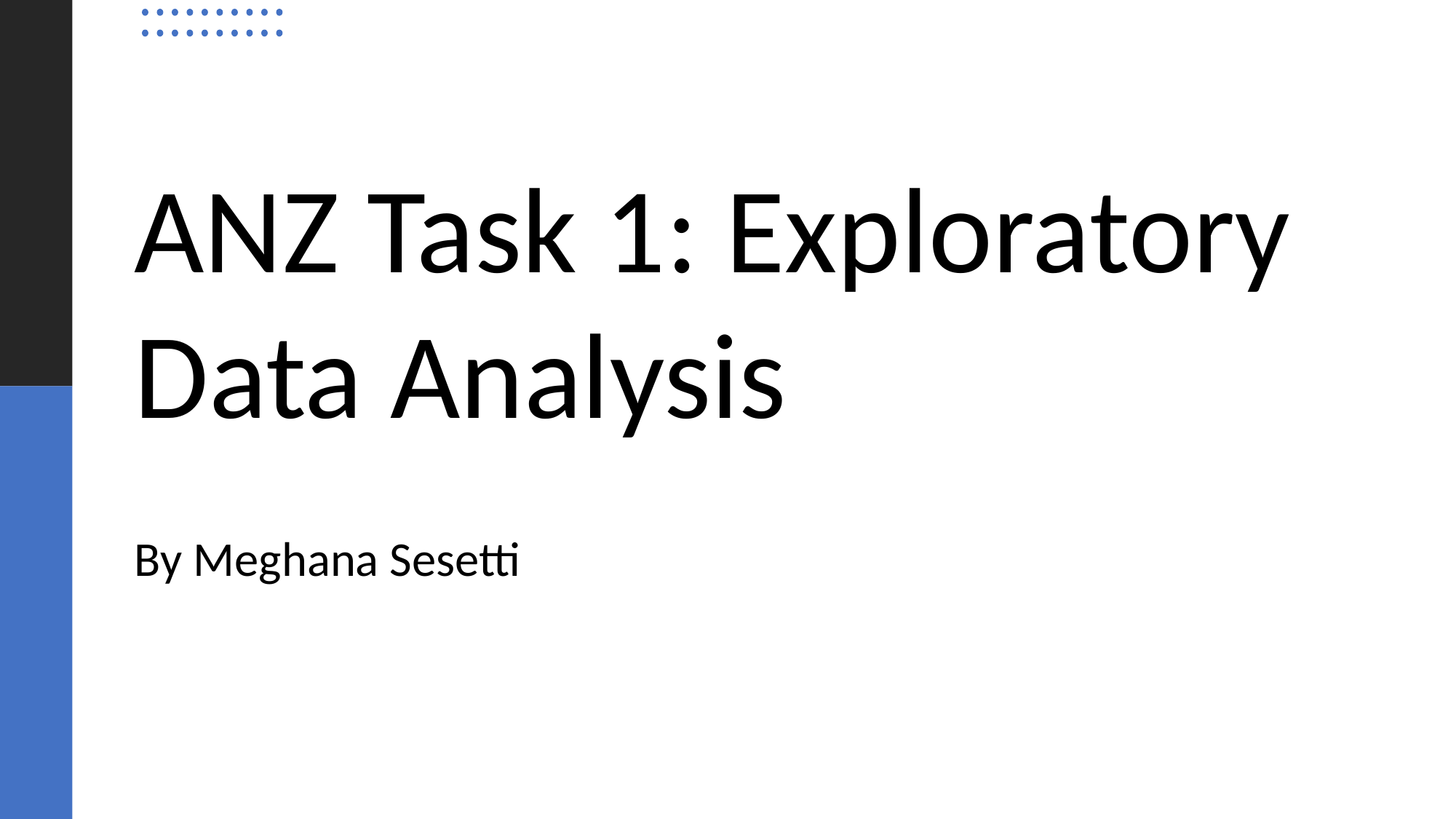

ANZ Task 1: Exploratory Data Analysis

By Meghana Sesetti